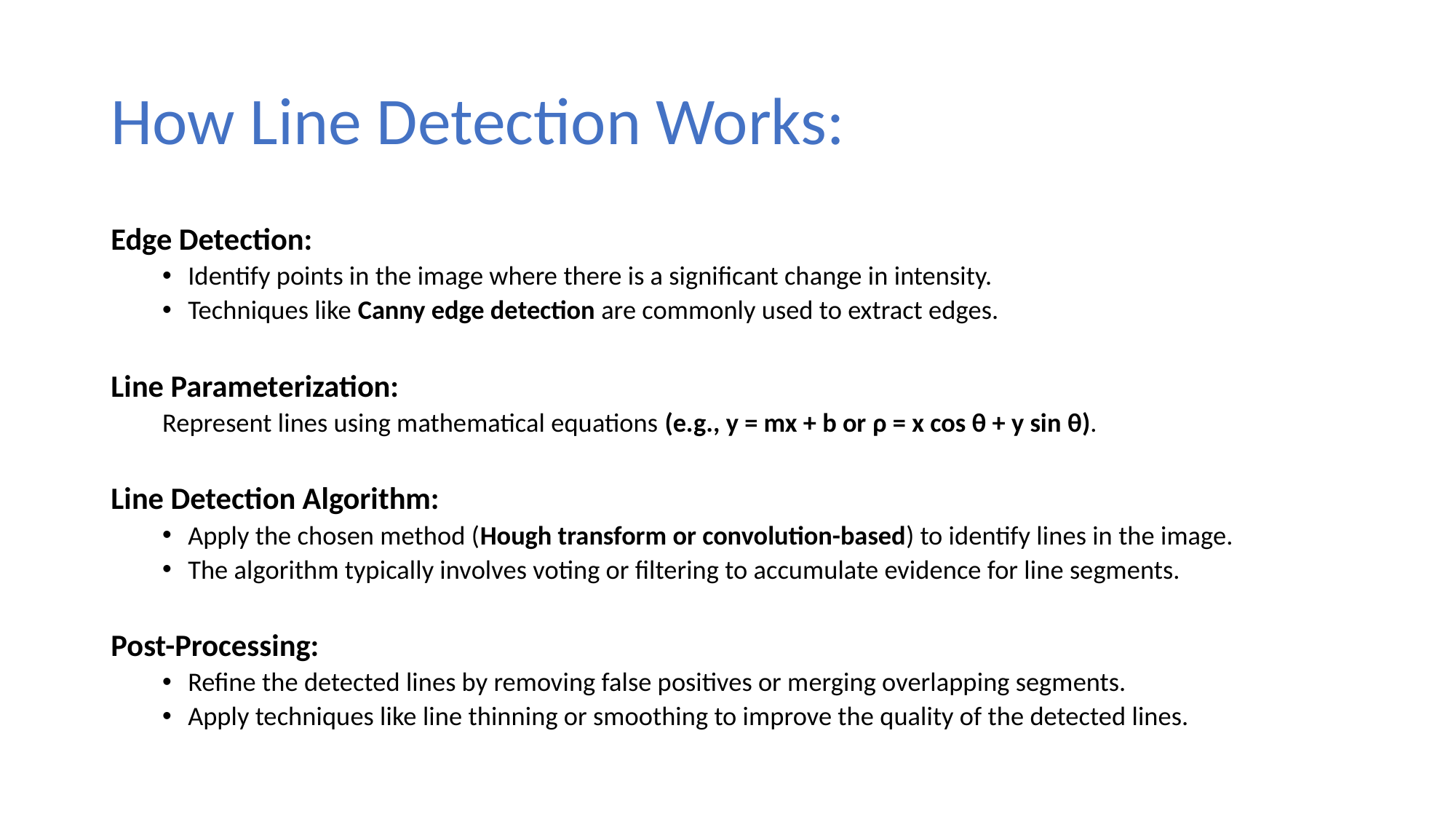

# How Line Detection Works:
Edge Detection:
Identify points in the image where there is a significant change in intensity.
Techniques like Canny edge detection are commonly used to extract edges.

Line Parameterization:
Represent lines using mathematical equations (e.g., y = mx + b or ρ = x cos θ + y sin θ).

Line Detection Algorithm:
Apply the chosen method (Hough transform or convolution-based) to identify lines in the image.
The algorithm typically involves voting or filtering to accumulate evidence for line segments.

Post-Processing:
Refine the detected lines by removing false positives or merging overlapping segments.
Apply techniques like line thinning or smoothing to improve the quality of the detected lines.